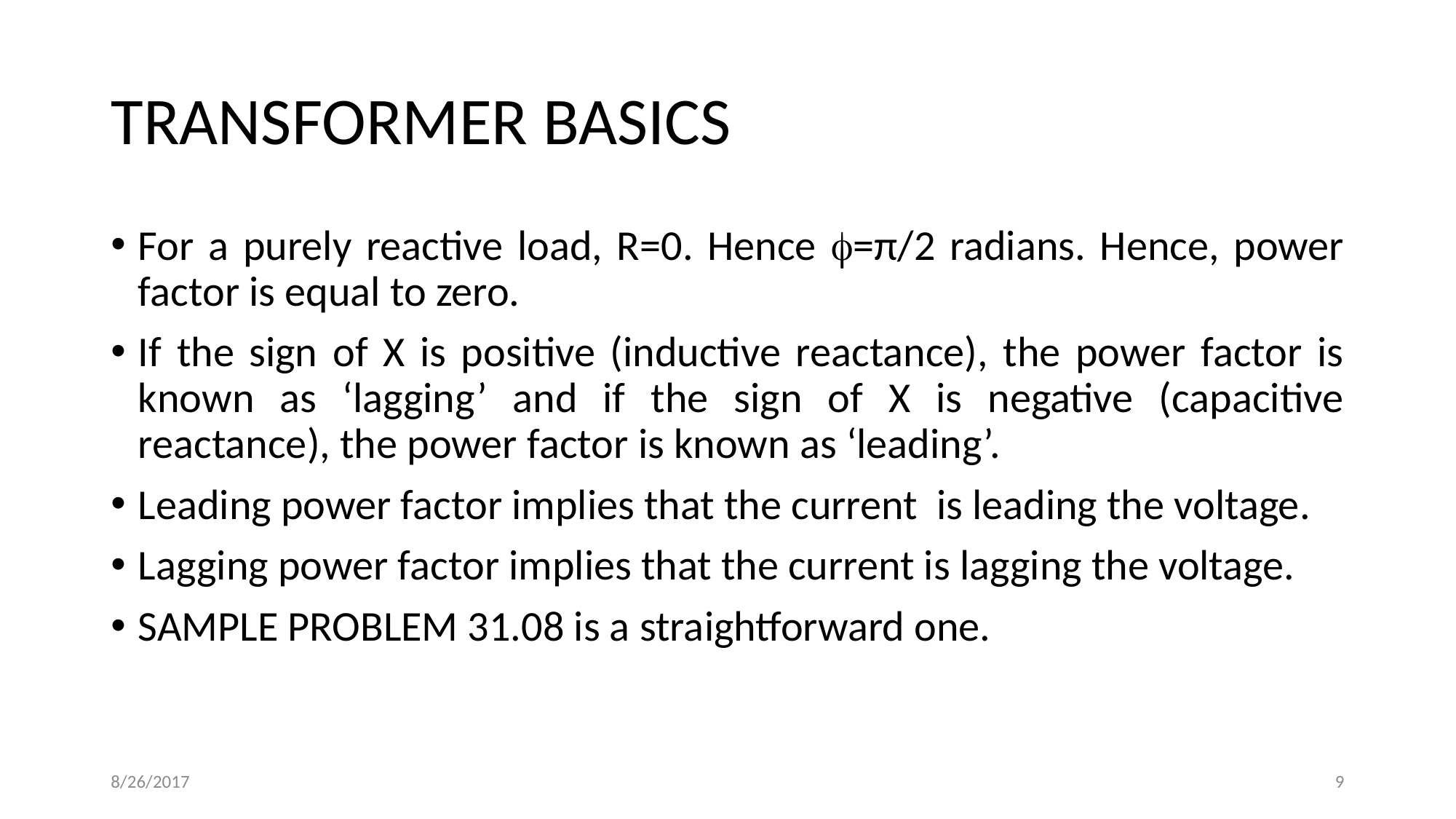

# TRANSFORMER BASICS
For a purely reactive load, R=0. Hence φ=π/2 radians. Hence, power factor is equal to zero.
If the sign of X is positive (inductive reactance), the power factor is known as ‘lagging’ and if the sign of X is negative (capacitive reactance), the power factor is known as ‘leading’.
Leading power factor implies that the current  is leading the voltage.
Lagging power factor implies that the current is lagging the voltage.
SAMPLE PROBLEM 31.08 is a straightforward one.

8/26/2017
9